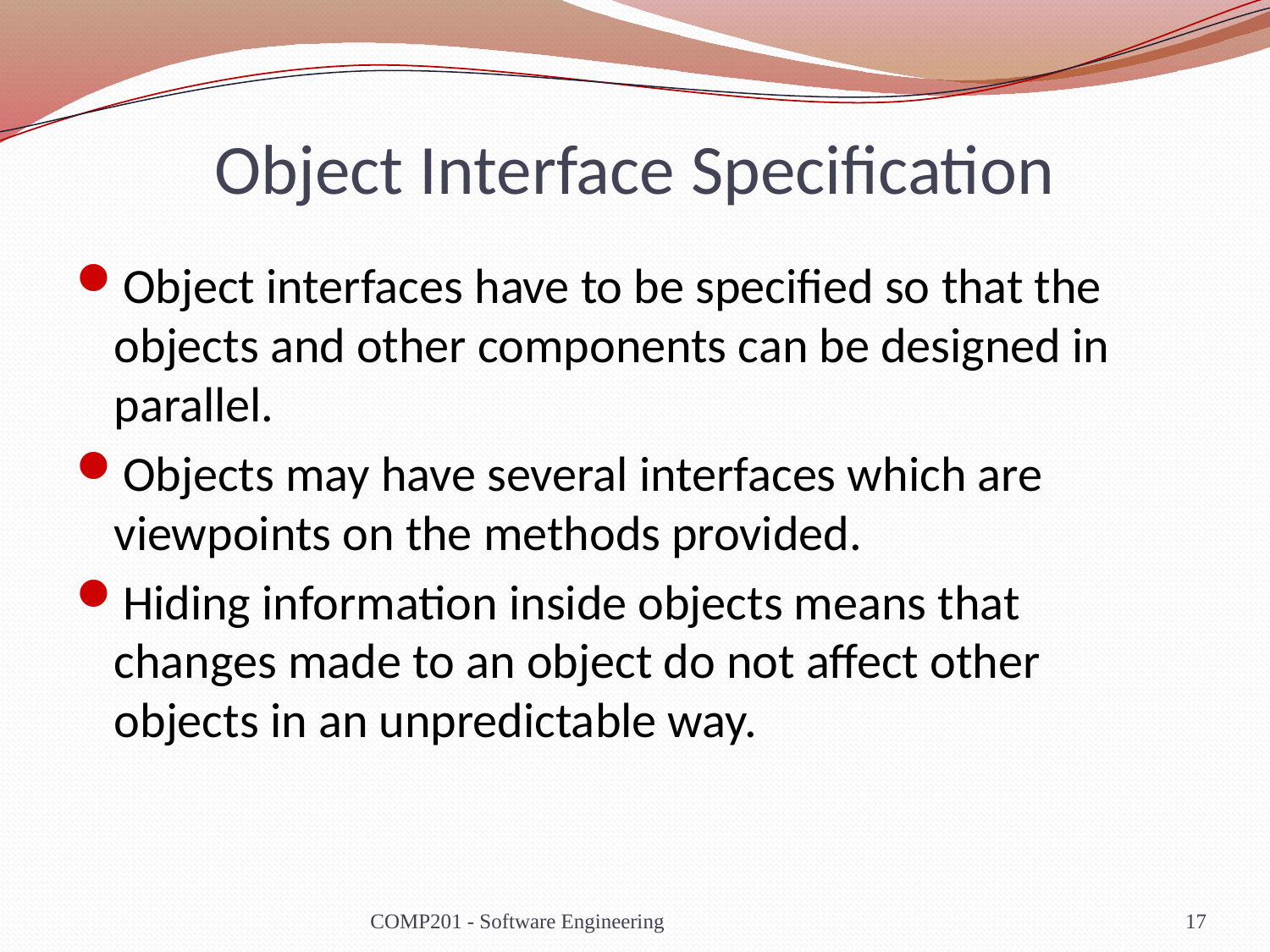

# Object Interface Specification
Object interfaces have to be specified so that the objects and other components can be designed in parallel.
Objects may have several interfaces which are viewpoints on the methods provided.
Hiding information inside objects means that
changes made to an object do not affect other
objects in an unpredictable way.

COMP201 - Software Engineering
17